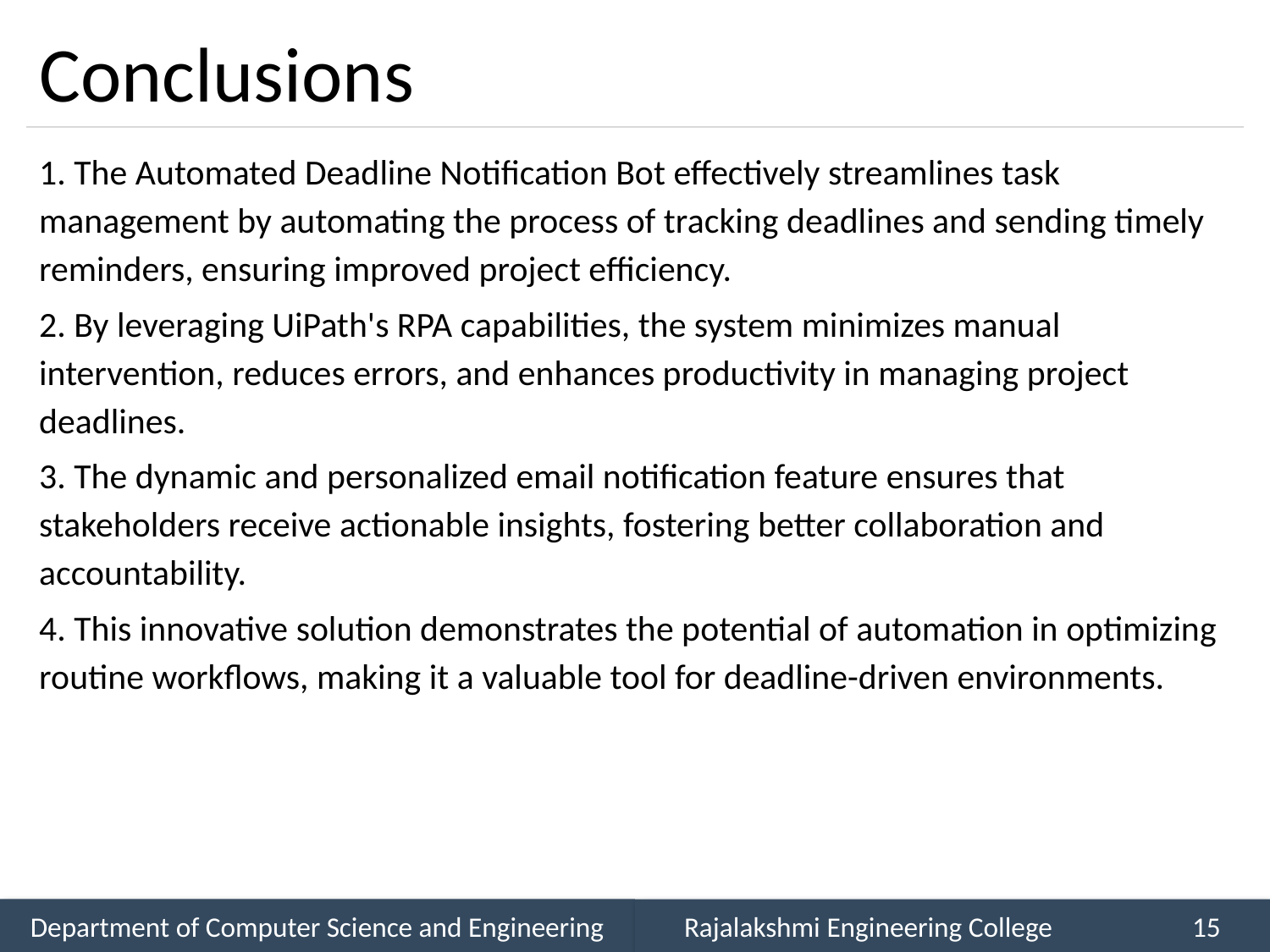

# Conclusions
1. The Automated Deadline Notification Bot effectively streamlines task management by automating the process of tracking deadlines and sending timely reminders, ensuring improved project efficiency.
2. By leveraging UiPath's RPA capabilities, the system minimizes manual intervention, reduces errors, and enhances productivity in managing project deadlines.
3. The dynamic and personalized email notification feature ensures that stakeholders receive actionable insights, fostering better collaboration and accountability.
4. This innovative solution demonstrates the potential of automation in optimizing routine workflows, making it a valuable tool for deadline-driven environments.